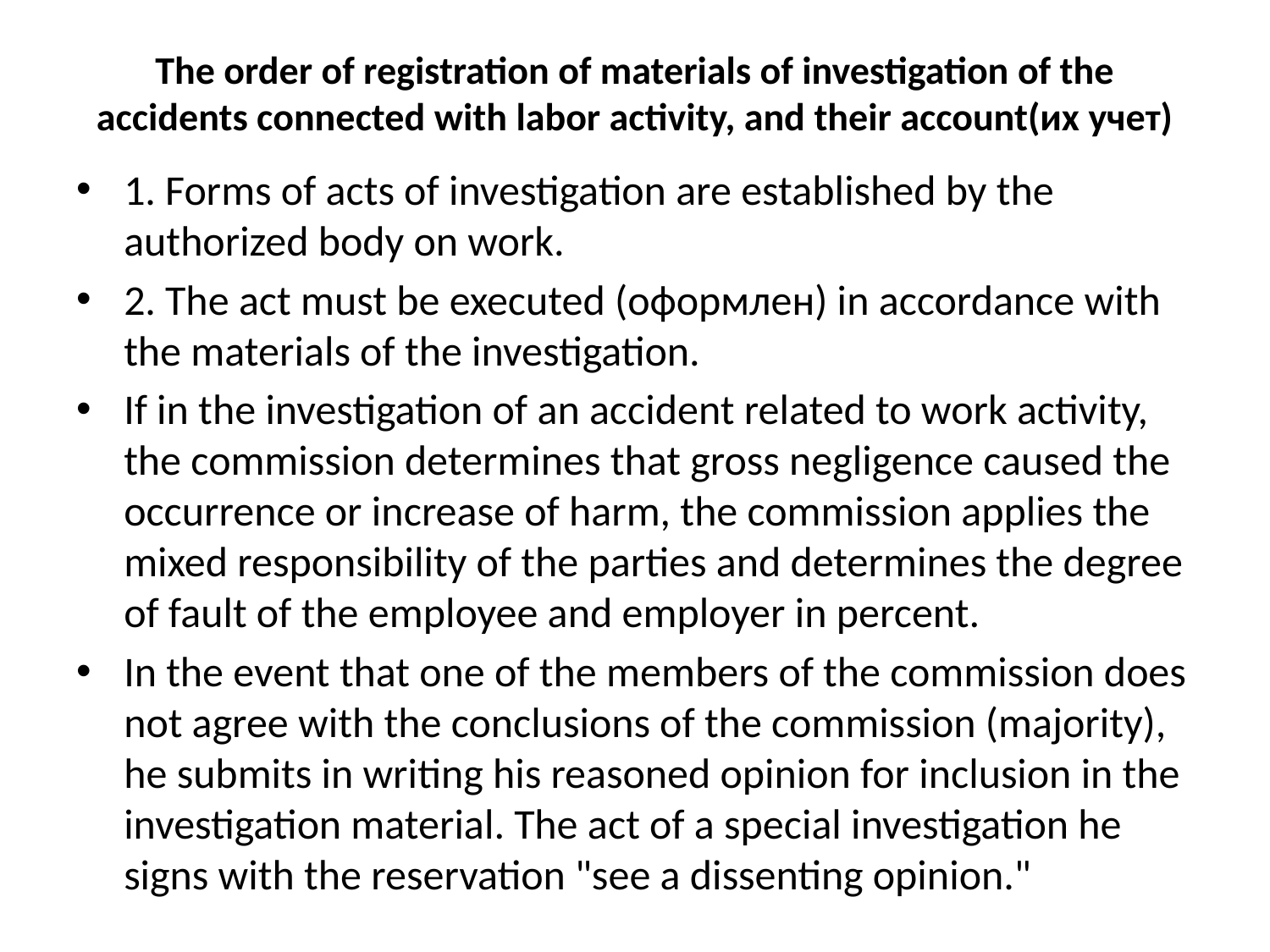

# The order of registration of materials of investigation of the accidents connected with labor activity, and their account(их учет)
1. Forms of acts of investigation are established by the authorized body on work.
2. The act must be executed (оформлен) in accordance with the materials of the investigation.
If in the investigation of an accident related to work activity, the commission determines that gross negligence caused the occurrence or increase of harm, the commission applies the mixed responsibility of the parties and determines the degree of fault of the employee and employer in percent.
In the event that one of the members of the commission does not agree with the conclusions of the commission (majority), he submits in writing his reasoned opinion for inclusion in the investigation material. The act of a special investigation he signs with the reservation "see a dissenting opinion."